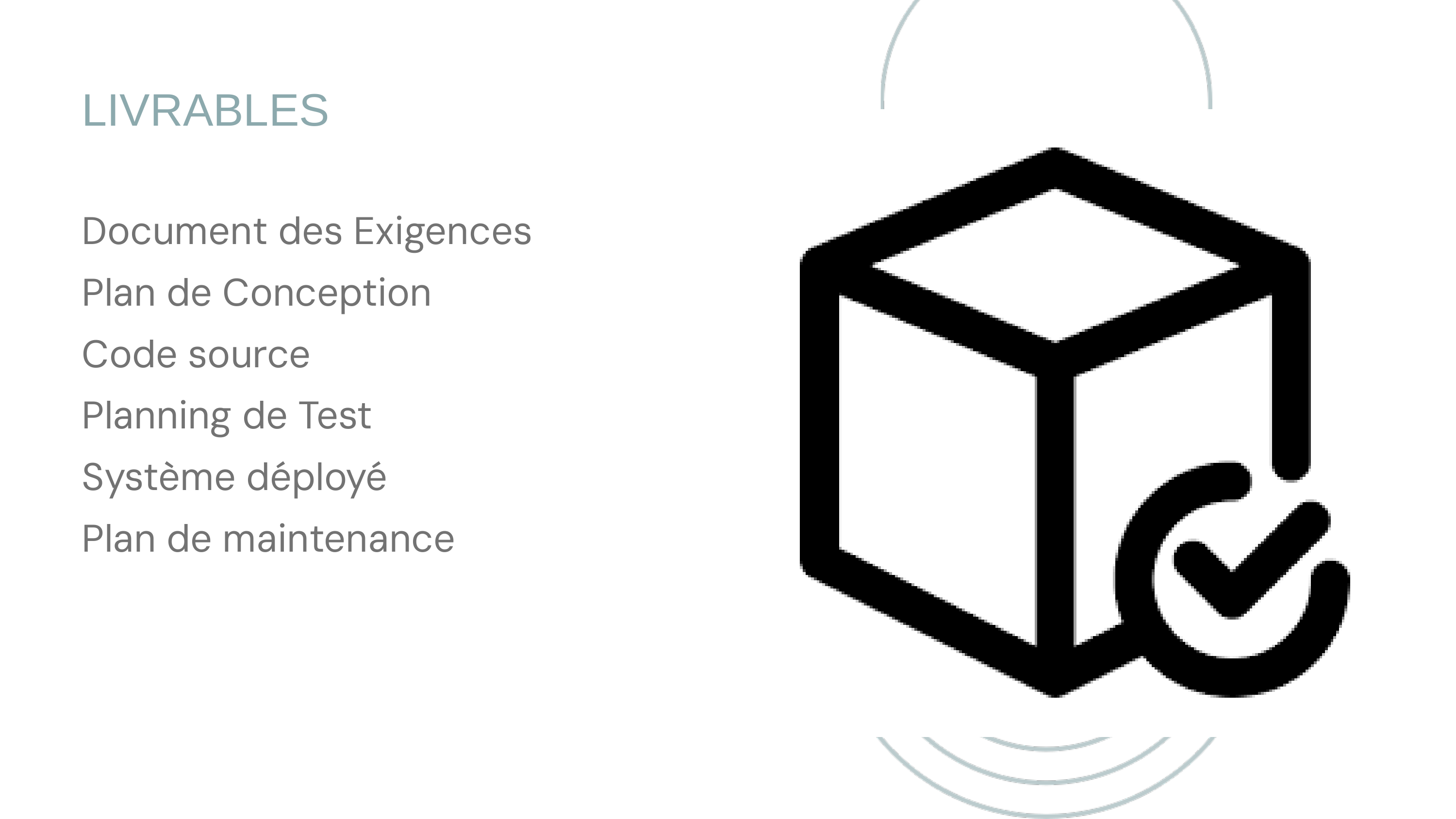

LIVRABLES

Document des Exigences
Plan de Conception
Code source
Planning de Test
Système déployé
Plan de maintenance